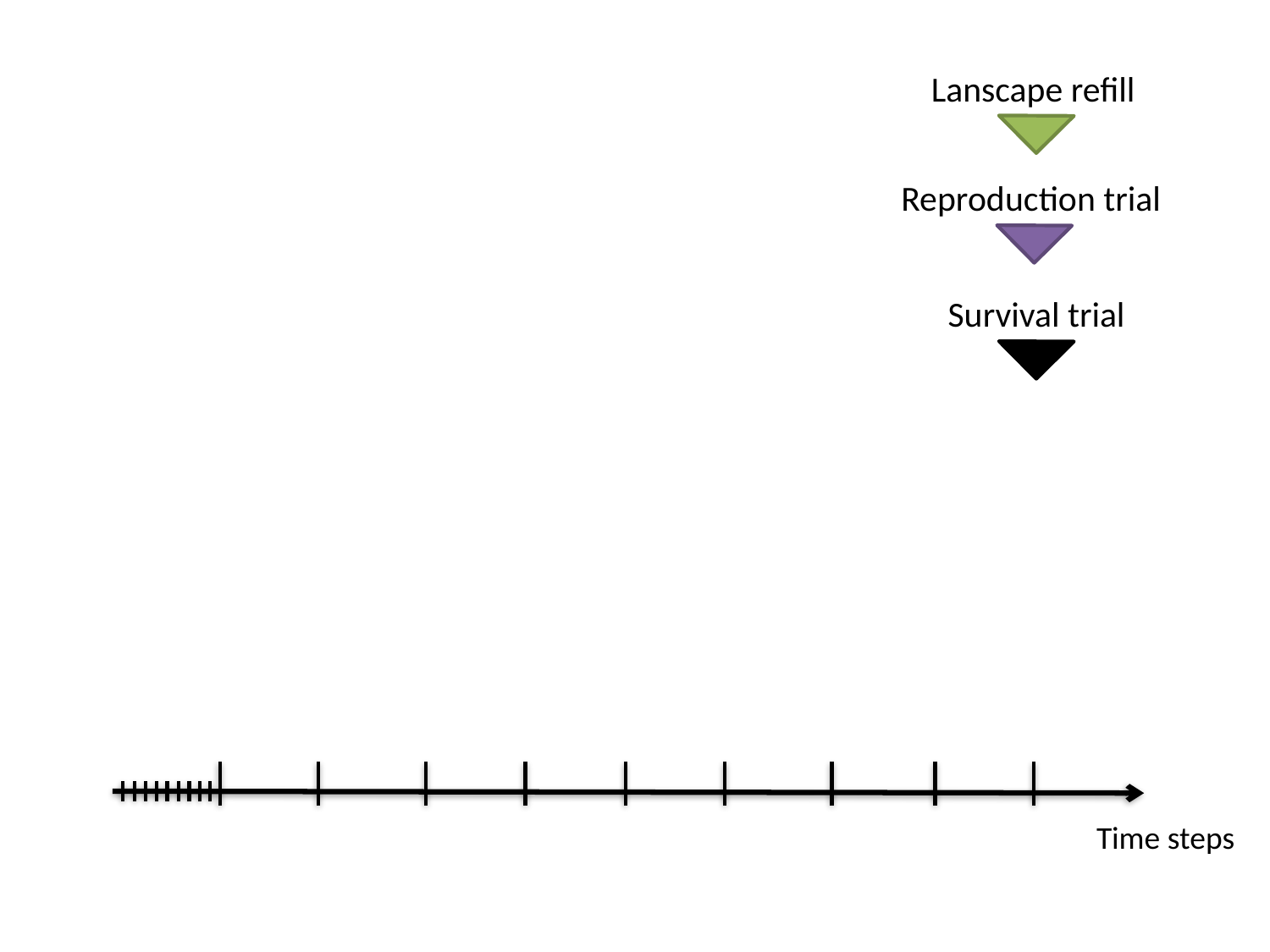

Lanscape refill

Reproduction trial

Survival trial

Time steps